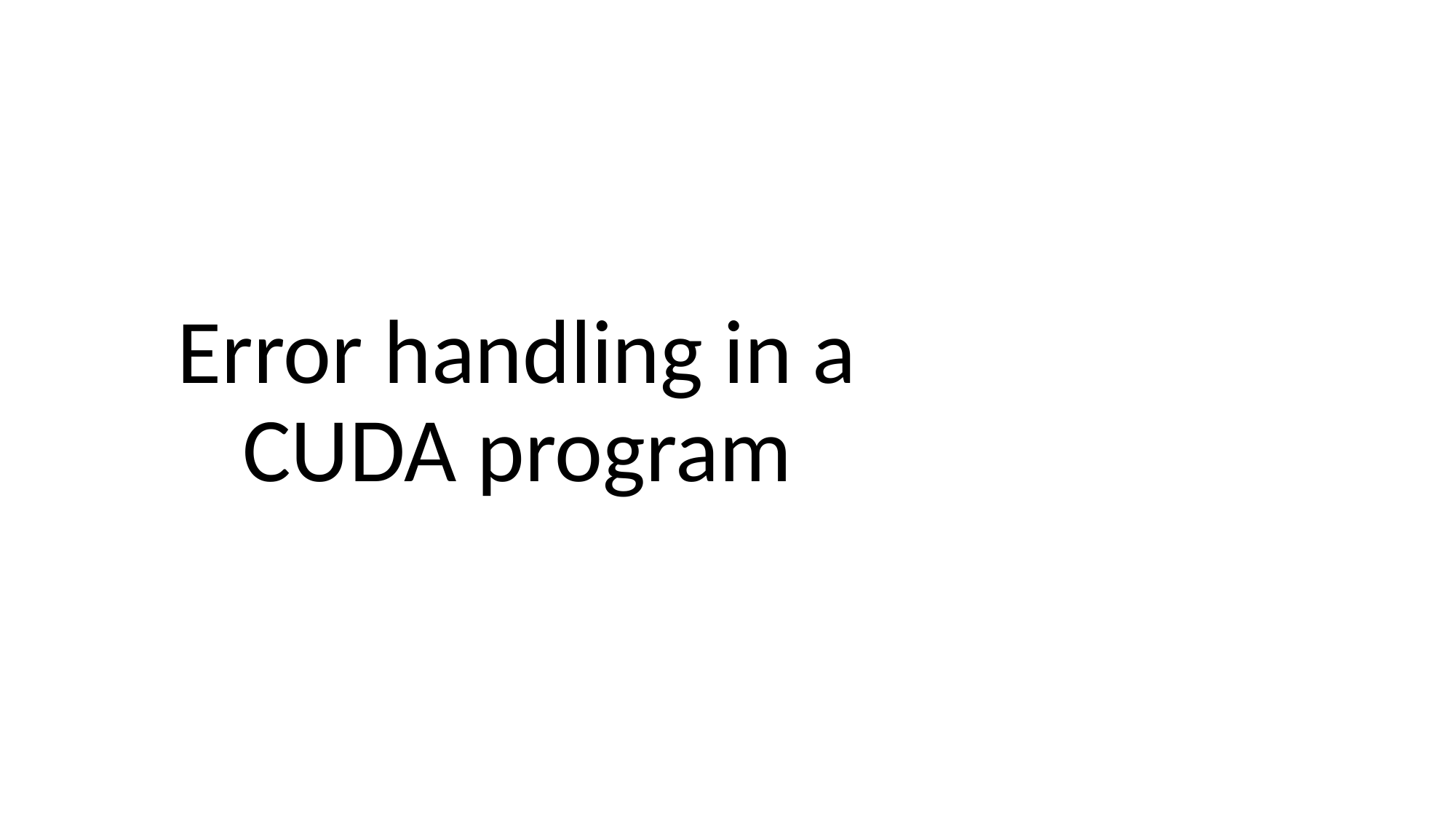

# Error handling in a CUDA program